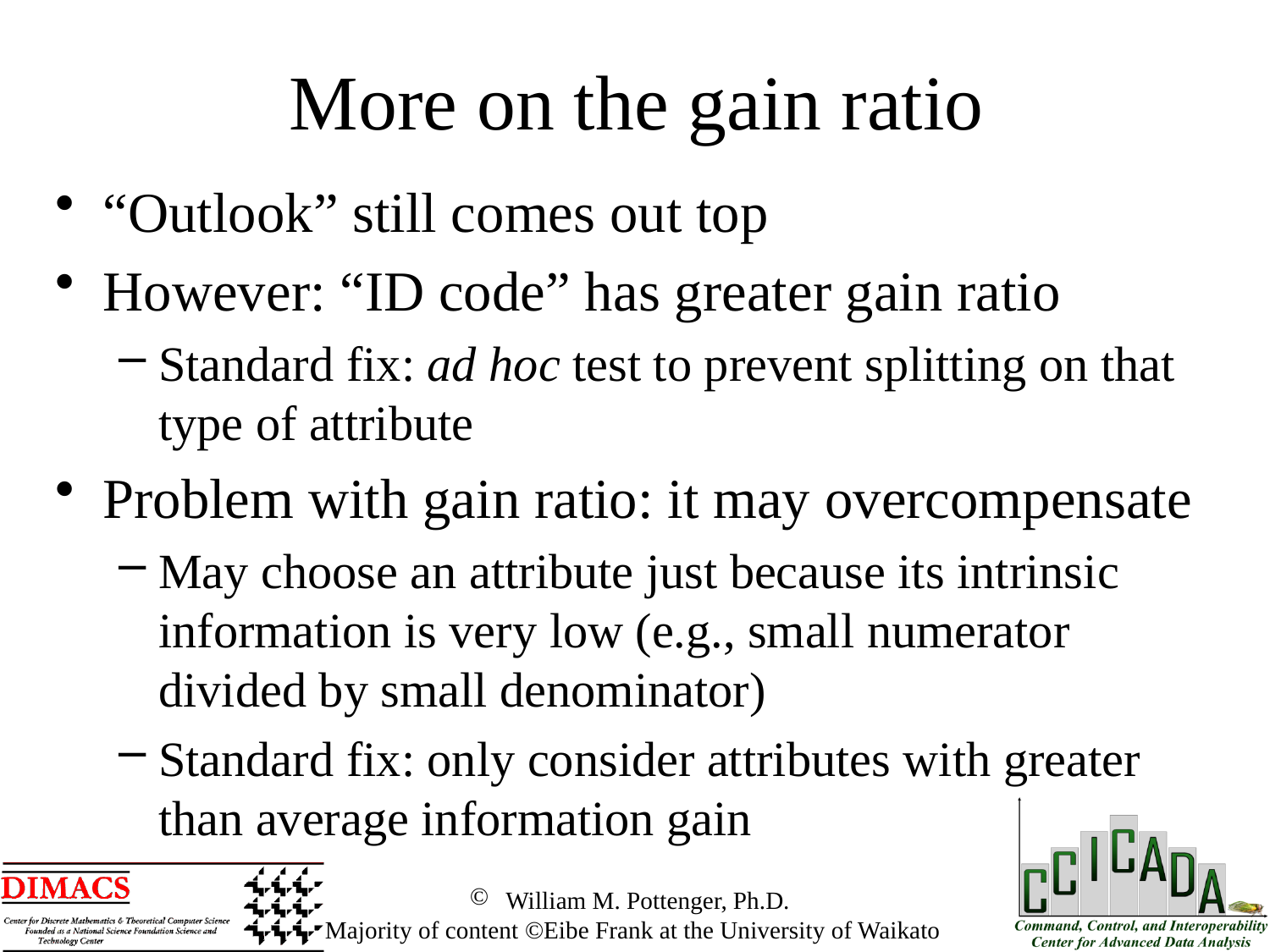

More on the gain ratio
“Outlook” still comes out top
However: “ID code” has greater gain ratio
Standard fix: ad hoc test to prevent splitting on that type of attribute
Problem with gain ratio: it may overcompensate
May choose an attribute just because its intrinsic information is very low (e.g., small numerator divided by small denominator)
Standard fix: only consider attributes with greater than average information gain
 William M. Pottenger, Ph.D.
 Majority of content ©Eibe Frank at the University of Waikato